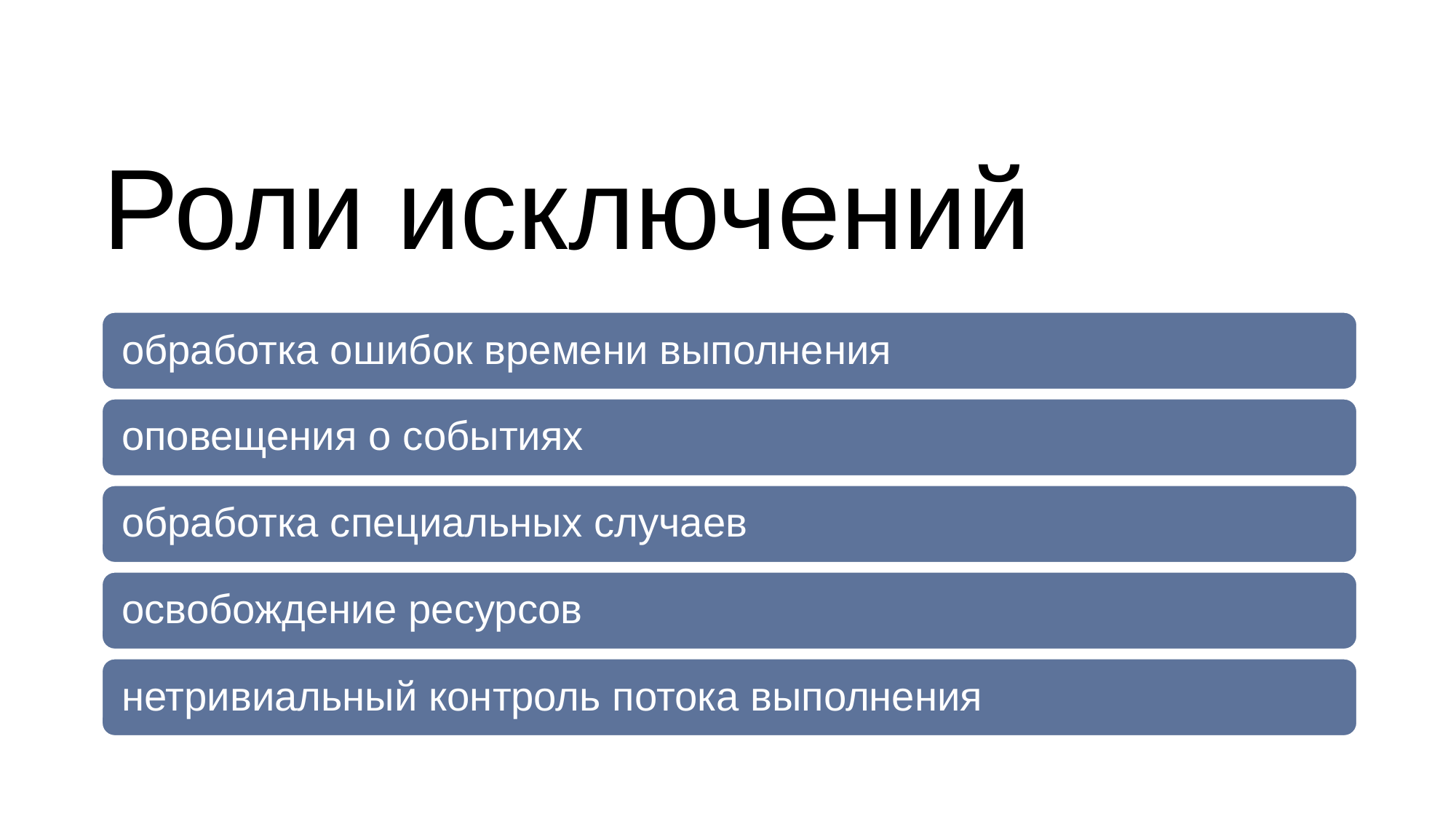

# Роли исключений
обработка ошибок времени выполнения
оповещения о событиях
обработка специальных случаев
освобождение ресурсов
нетривиальный контроль потока выполнения